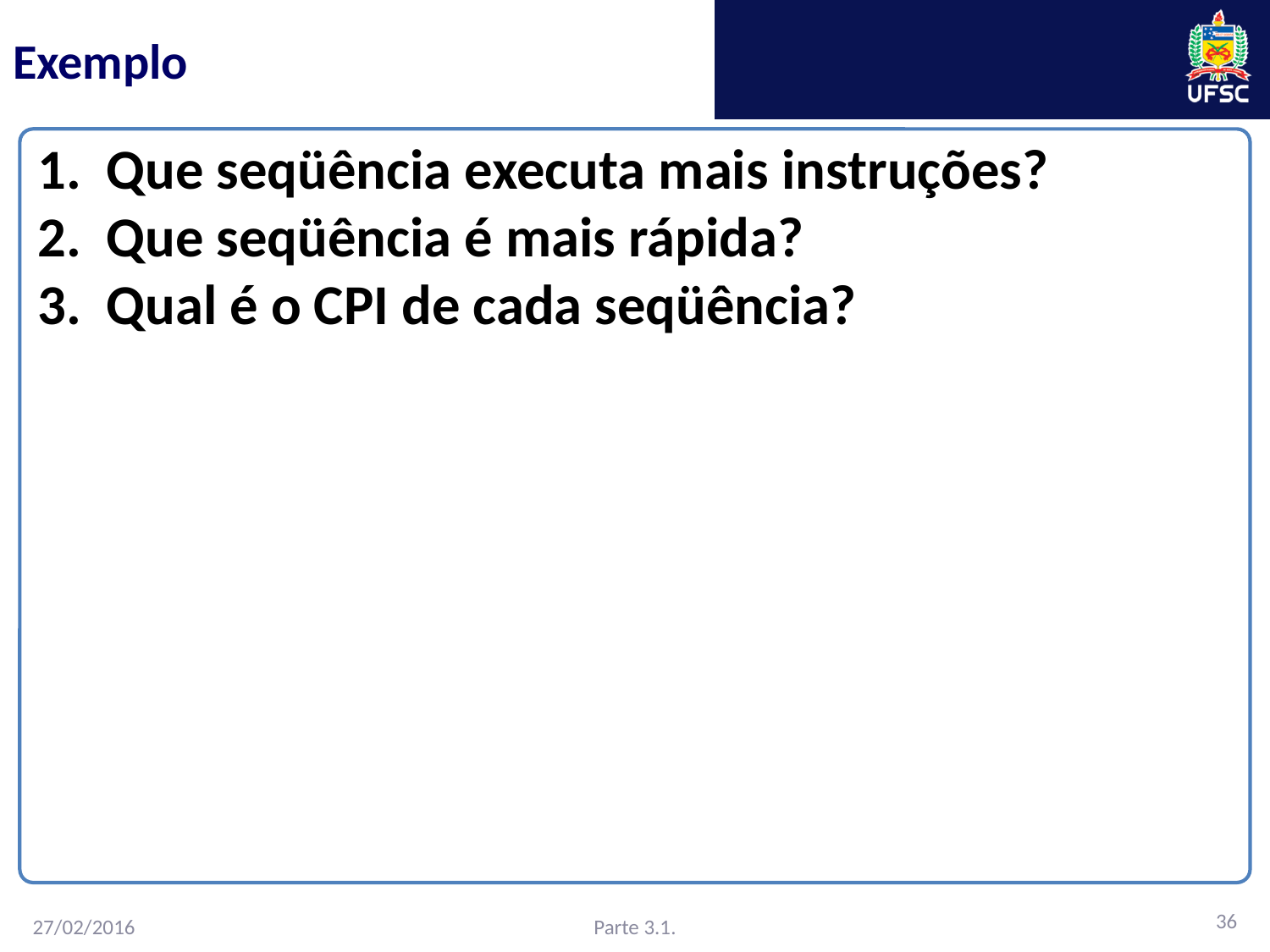

# Exemplo
Que seqüência executa mais instruções?
Que seqüência é mais rápida?
Qual é o CPI de cada seqüência?
36
Parte 3.1.
27/02/2016